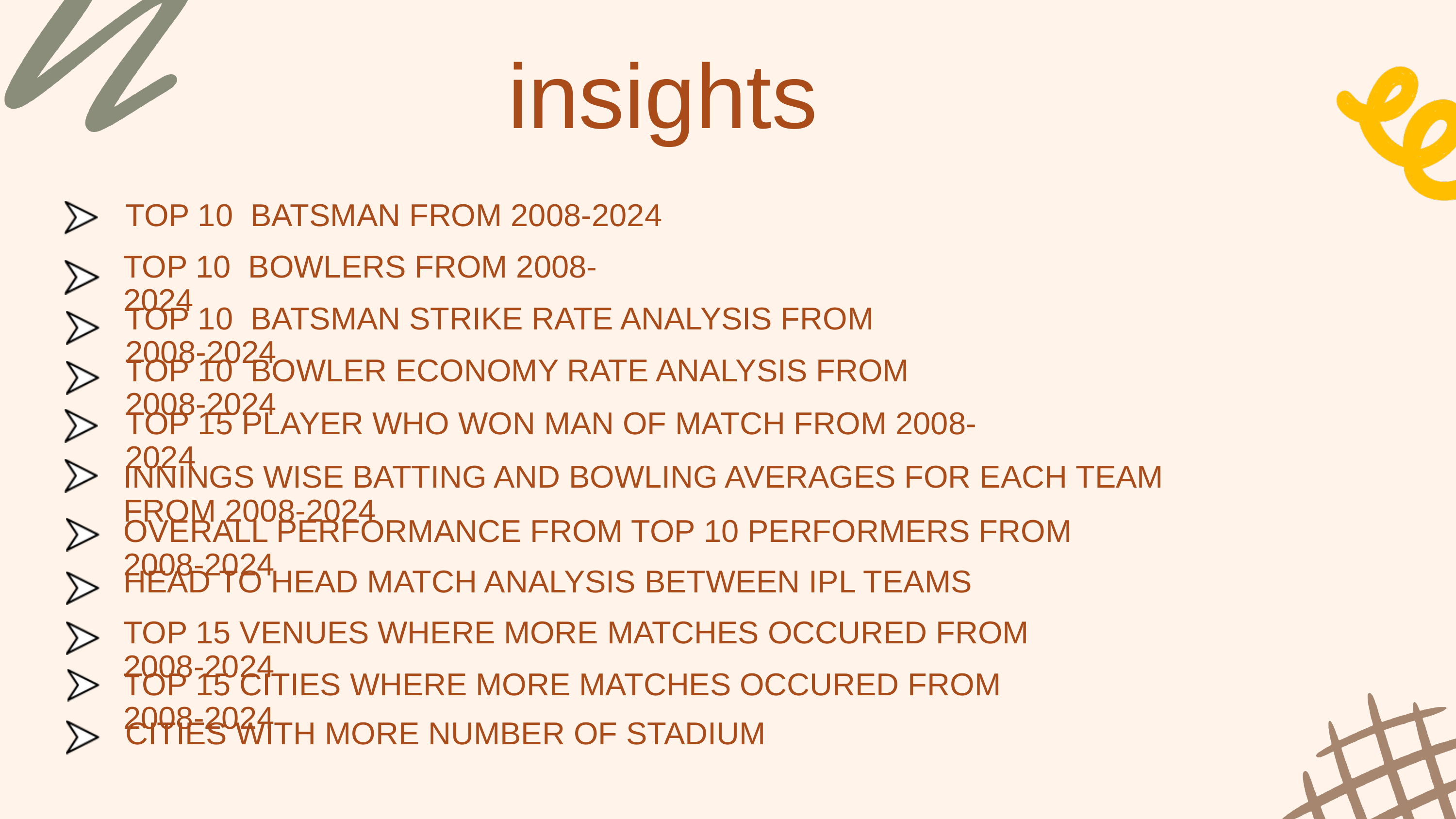

insights

TOP 10  BATSMAN FROM 2008-2024

TOP 10  BOWLERS FROM 2008-2024

TOP 10  BATSMAN STRIKE RATE ANALYSIS FROM 2008-2024

TOP 10  BOWLER ECONOMY RATE ANALYSIS FROM 2008-2024

TOP 15 PLAYER WHO WON MAN OF MATCH FROM 2008-2024

INNINGS WISE BATTING AND BOWLING AVERAGES FOR EACH TEAM FROM 2008-2024
OVERALL PERFORMANCE FROM TOP 10 PERFORMERS FROM 2008-2024

HEAD TO HEAD MATCH ANALYSIS BETWEEN IPL TEAMS

TOP 15 VENUES WHERE MORE MATCHES OCCURED FROM 2008-2024

TOP 15 CITIES WHERE MORE MATCHES OCCURED FROM 2008-2024

CITIES WITH MORE NUMBER OF STADIUM